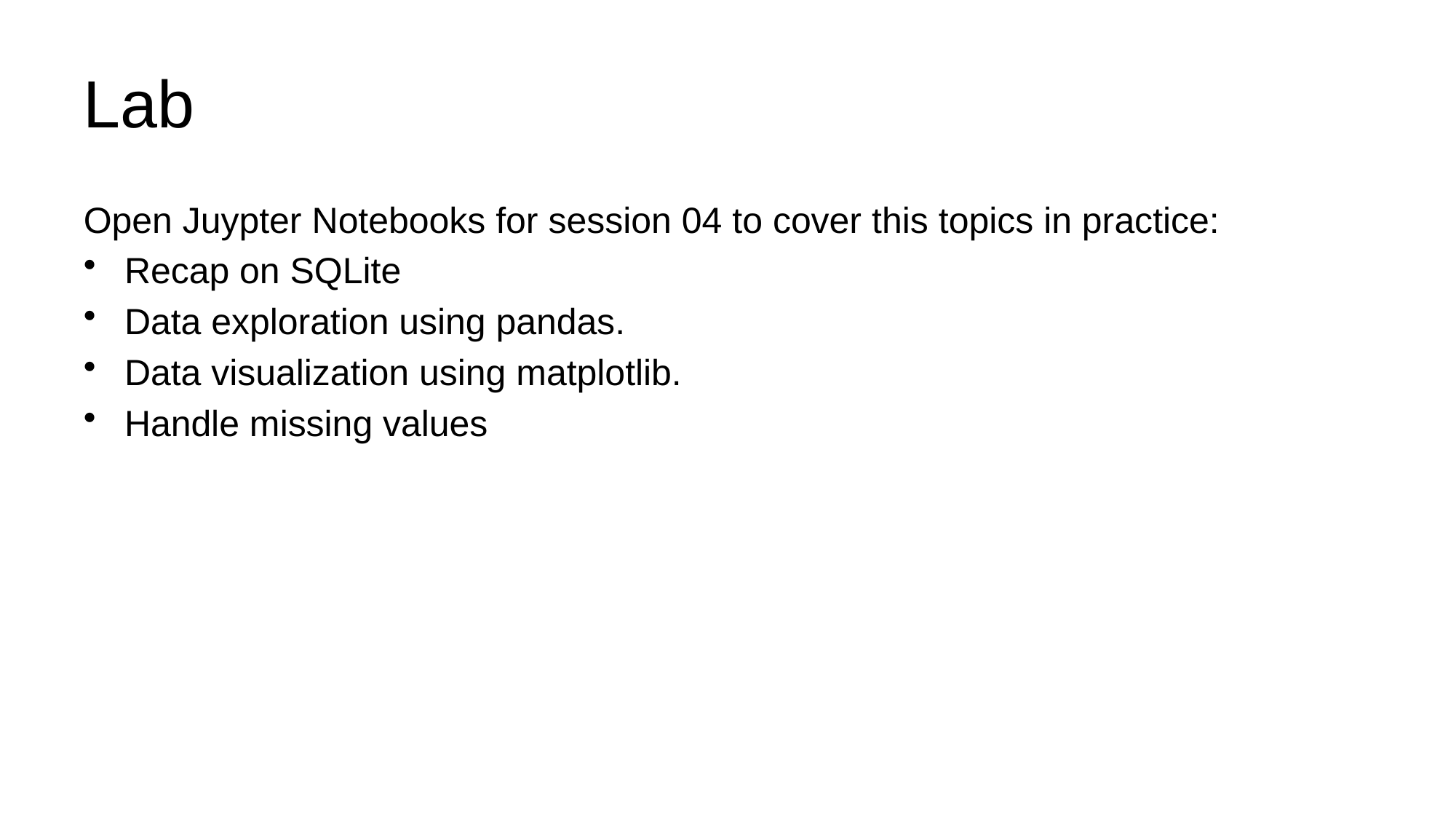

# Lab
Open Juypter Notebooks for session 04 to cover this topics in practice:
Recap on SQLite
Data exploration using pandas.
Data visualization using matplotlib.
Handle missing values